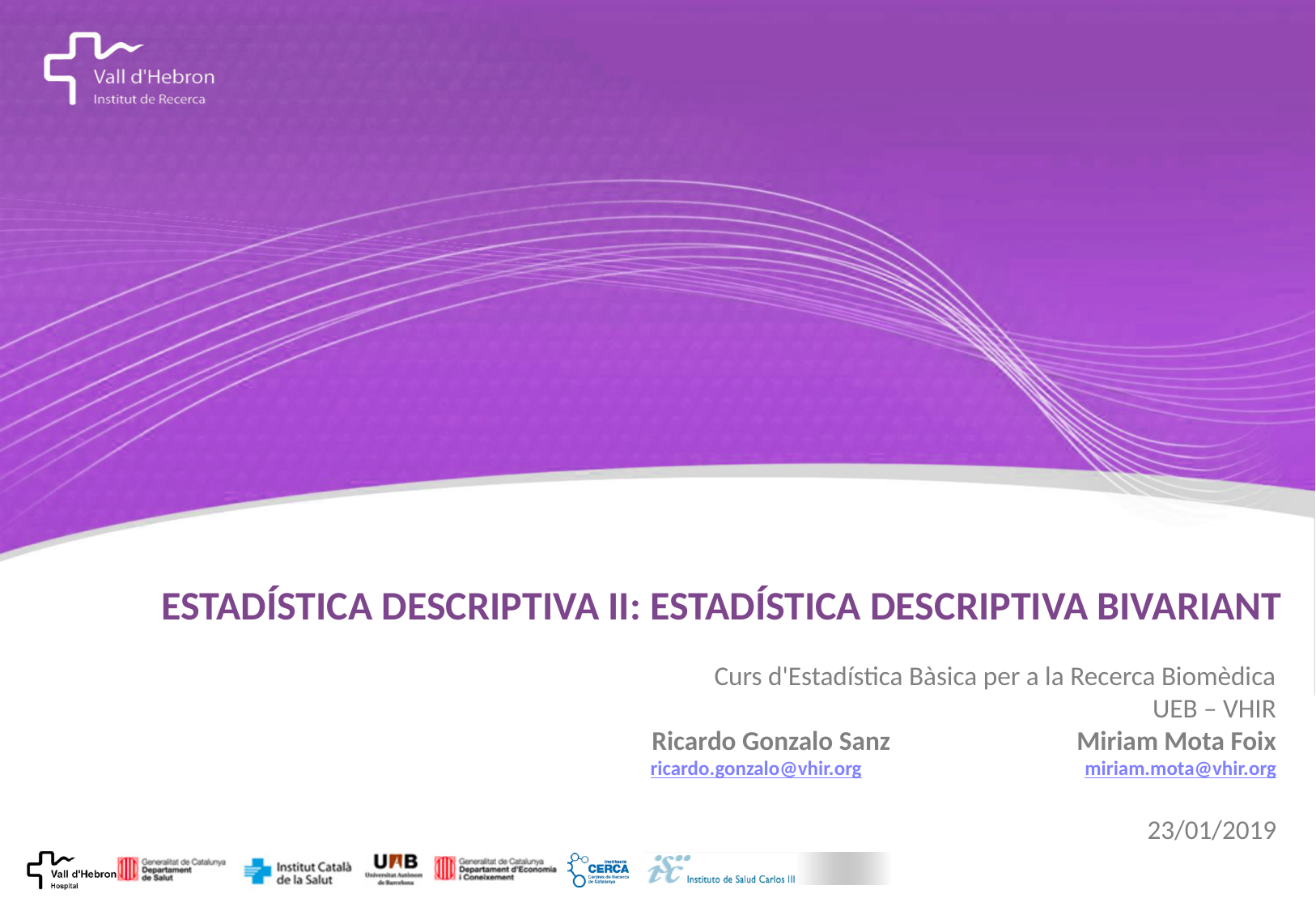

ESTADÍSTICA DESCRIPTIVA II: ESTADÍSTICA DESCRIPTIVA BIVARIANT

Curs d'Estadística Bàsica per a la Recerca Biomèdica
UEB – VHIR
Ricardo Gonzalo Sanz		Miriam Mota Foix
	           ricardo.gonzalo@vhir.org        		miriam.mota@vhir.org

23/01/2019